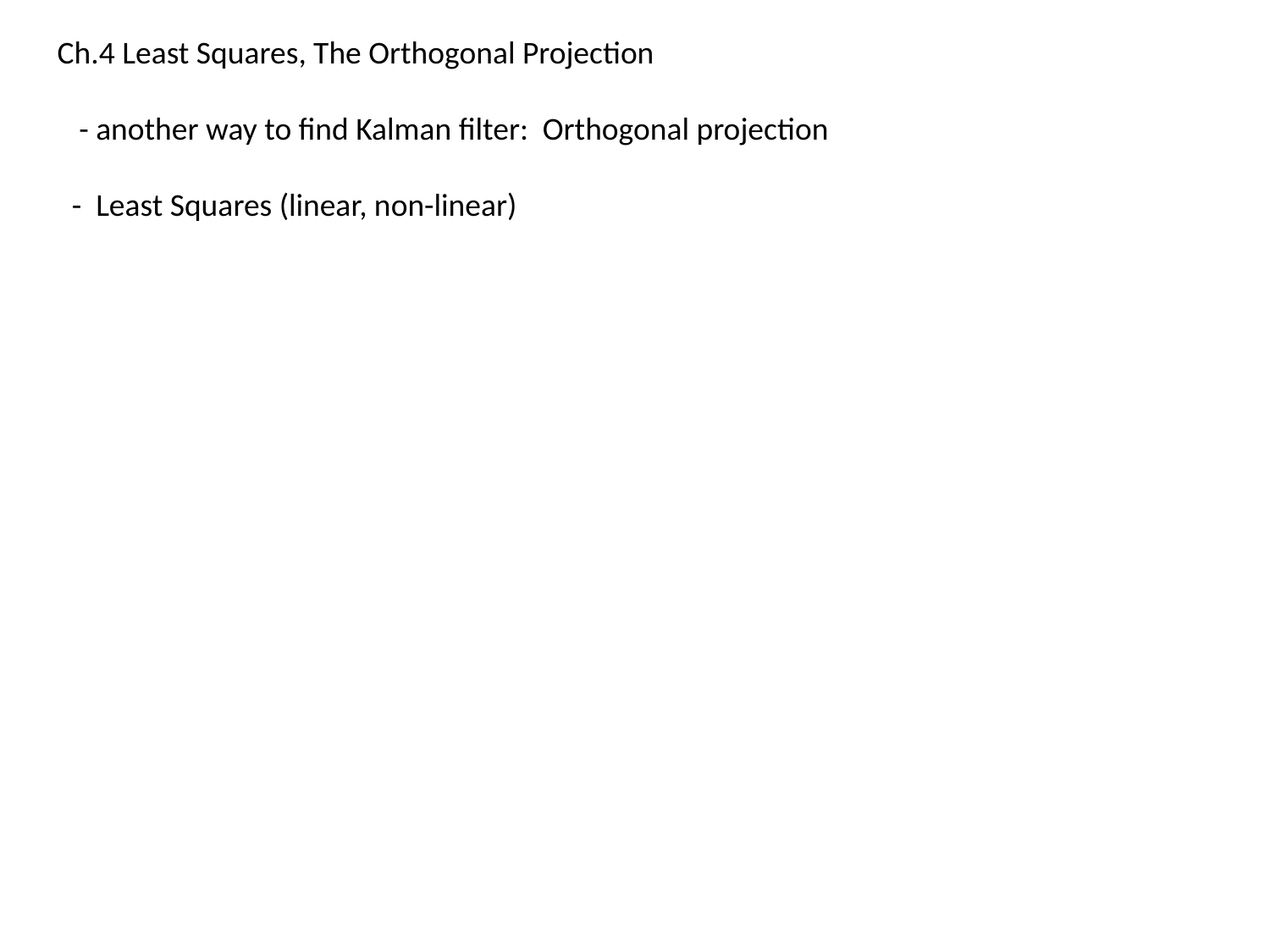

Ch.4 Least Squares, The Orthogonal Projection

   - another way to find Kalman filter:  Orthogonal projection

  -  Least Squares (linear, non-linear)